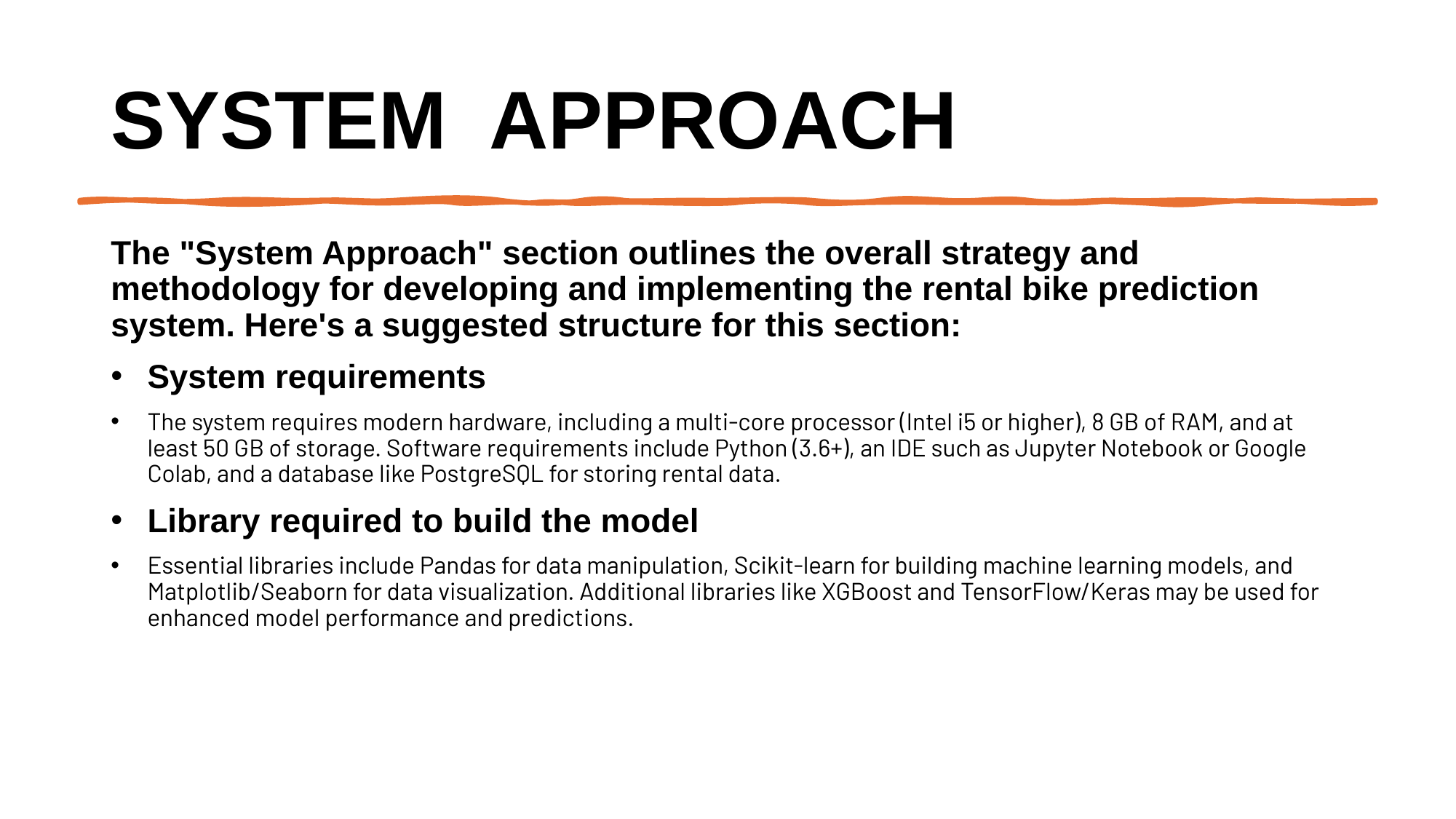

# System  Approach

The "System Approach" section outlines the overall strategy and methodology for developing and implementing the rental bike prediction system. Here's a suggested structure for this section:
System requirements
The system requires modern hardware, including a multi-core processor (Intel i5 or higher), 8 GB of RAM, and at least 50 GB of storage. Software requirements include Python (3.6+), an IDE such as Jupyter Notebook or Google Colab, and a database like PostgreSQL for storing rental data.
Library required to build the model
Essential libraries include Pandas for data manipulation, Scikit-learn for building machine learning models, and Matplotlib/Seaborn for data visualization. Additional libraries like XGBoost and TensorFlow/Keras may be used for enhanced model performance and predictions.